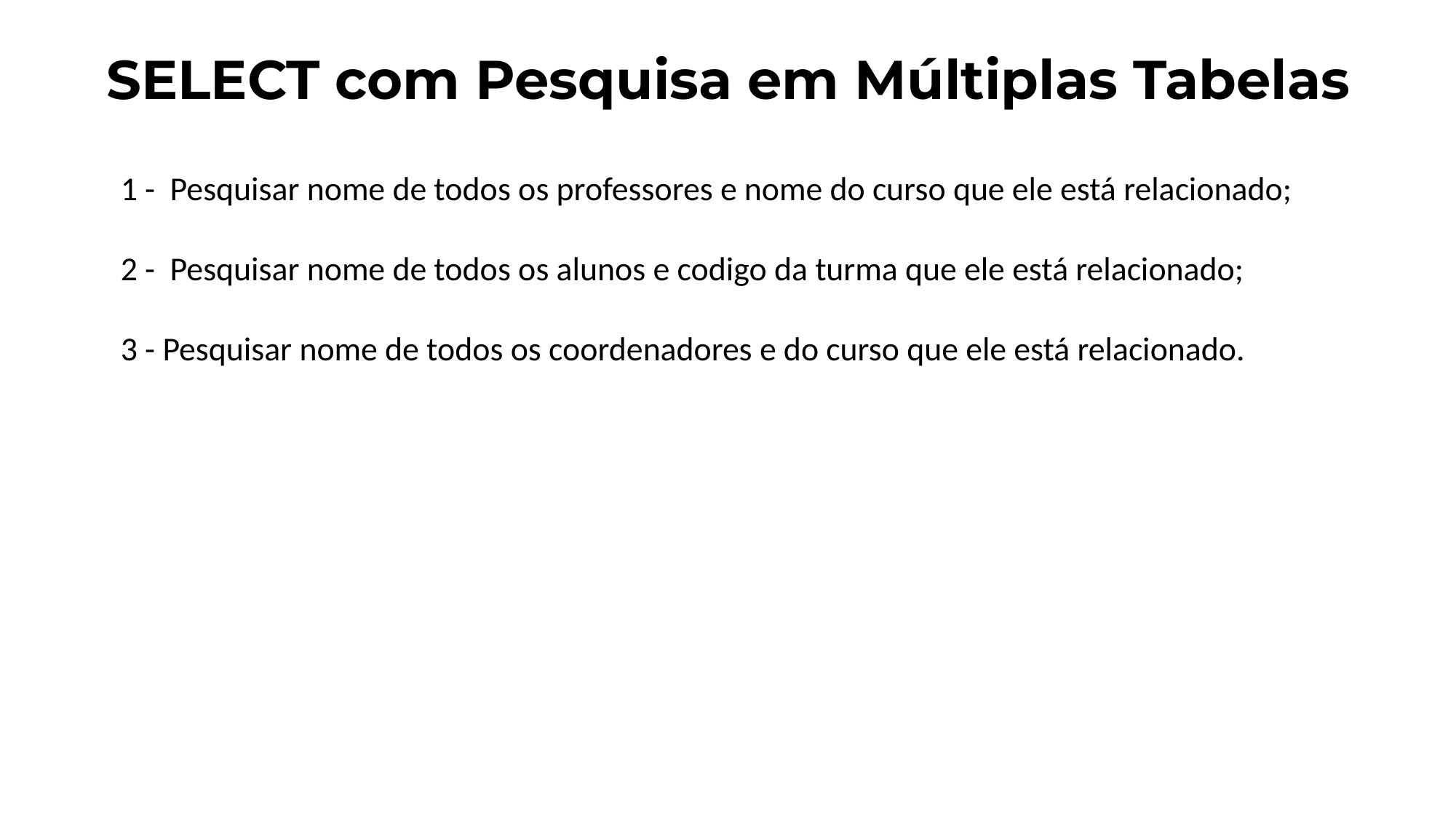

SELECT com Pesquisa em Múltiplas Tabelas
1 -  Pesquisar nome de todos os professores e nome do curso que ele está relacionado;

2 -  Pesquisar nome de todos os alunos e codigo da turma que ele está relacionado;

3 - Pesquisar nome de todos os coordenadores e do curso que ele está relacionado.